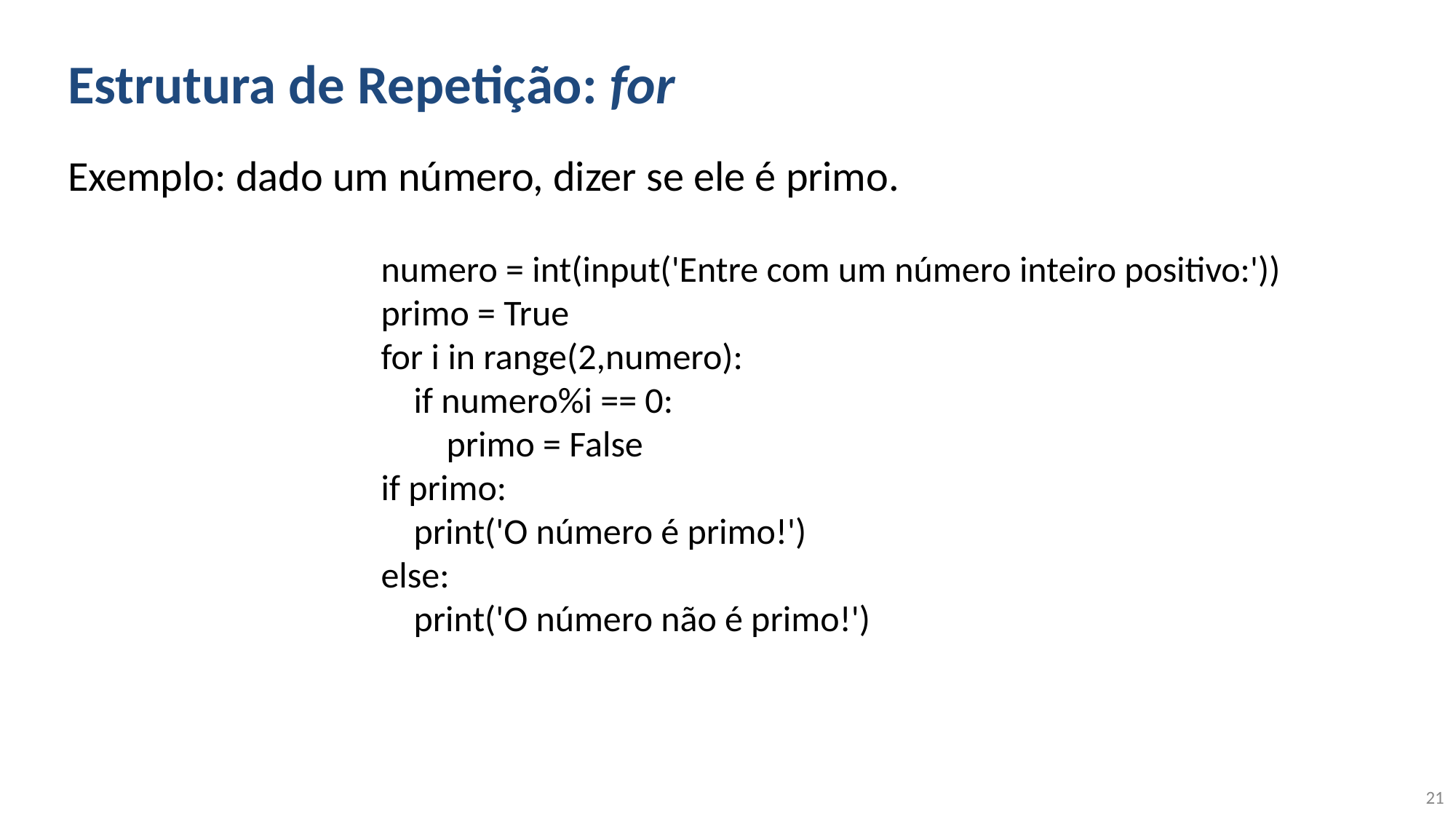

# Estrutura de Repetição: for
Exemplo: dado um número, dizer se ele é primo.
numero = int(input('Entre com um número inteiro positivo:'))
primo = True
for i in range(2,numero):
    if numero%i == 0:
        primo = False
if primo:
    print('O número é primo!')
else:
    print('O número não é primo!')
21